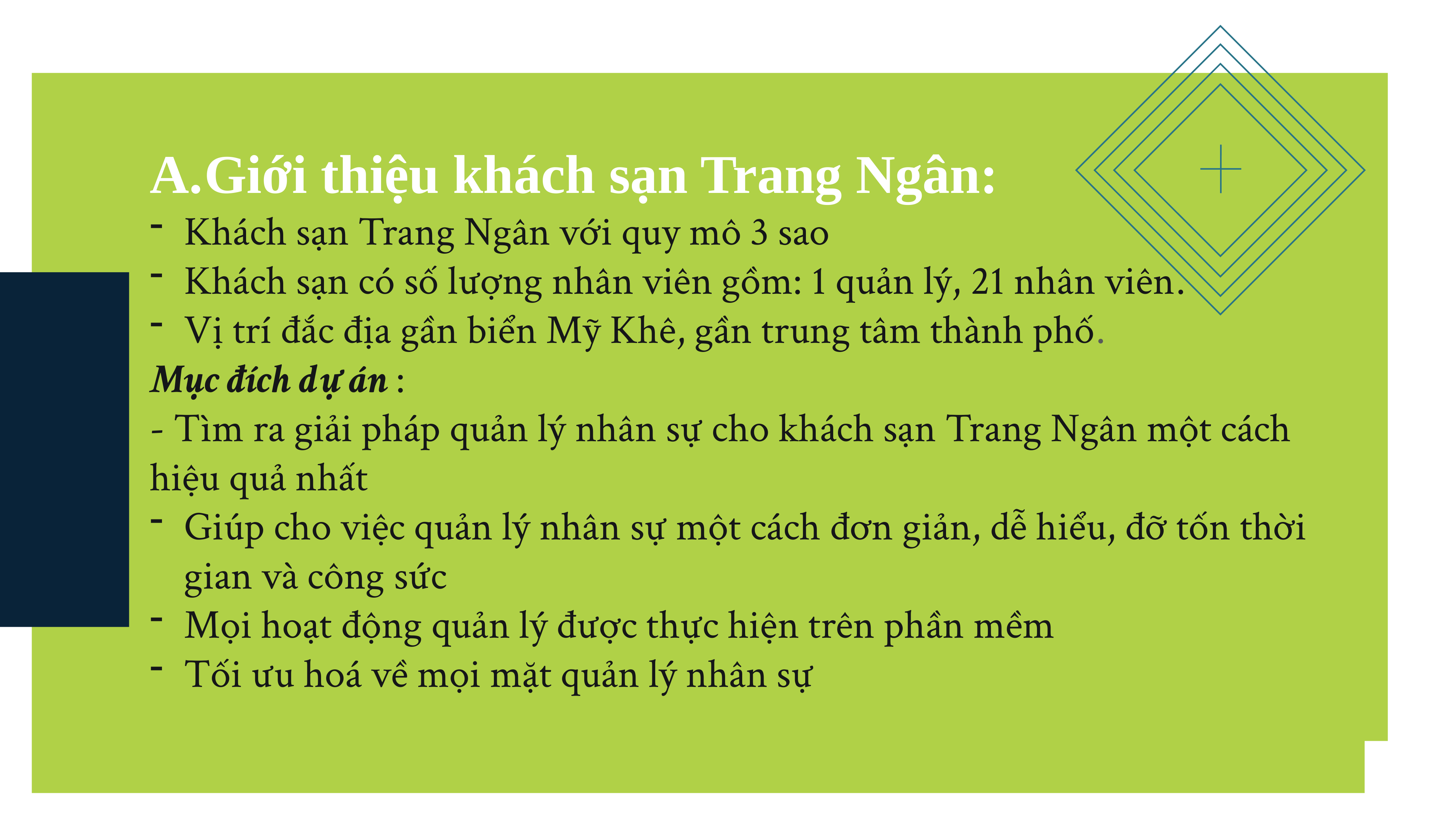

Giới thiệu khách sạn Trang Ngân:
Khách sạn Trang Ngân với quy mô 3 sao
Khách sạn có số lượng nhân viên gồm: 1 quản lý, 21 nhân viên.
Vị trí đắc địa gần biển Mỹ Khê, gần trung tâm thành phố.
Mục đích dự án :
- Tìm ra giải pháp quản lý nhân sự cho khách sạn Trang Ngân một cách hiệu quả nhất
Giúp cho việc quản lý nhân sự một cách đơn giản, dễ hiểu, đỡ tốn thời gian và công sức
Mọi hoạt động quản lý được thực hiện trên phần mềm
Tối ưu hoá về mọi mặt quản lý nhân sự

3